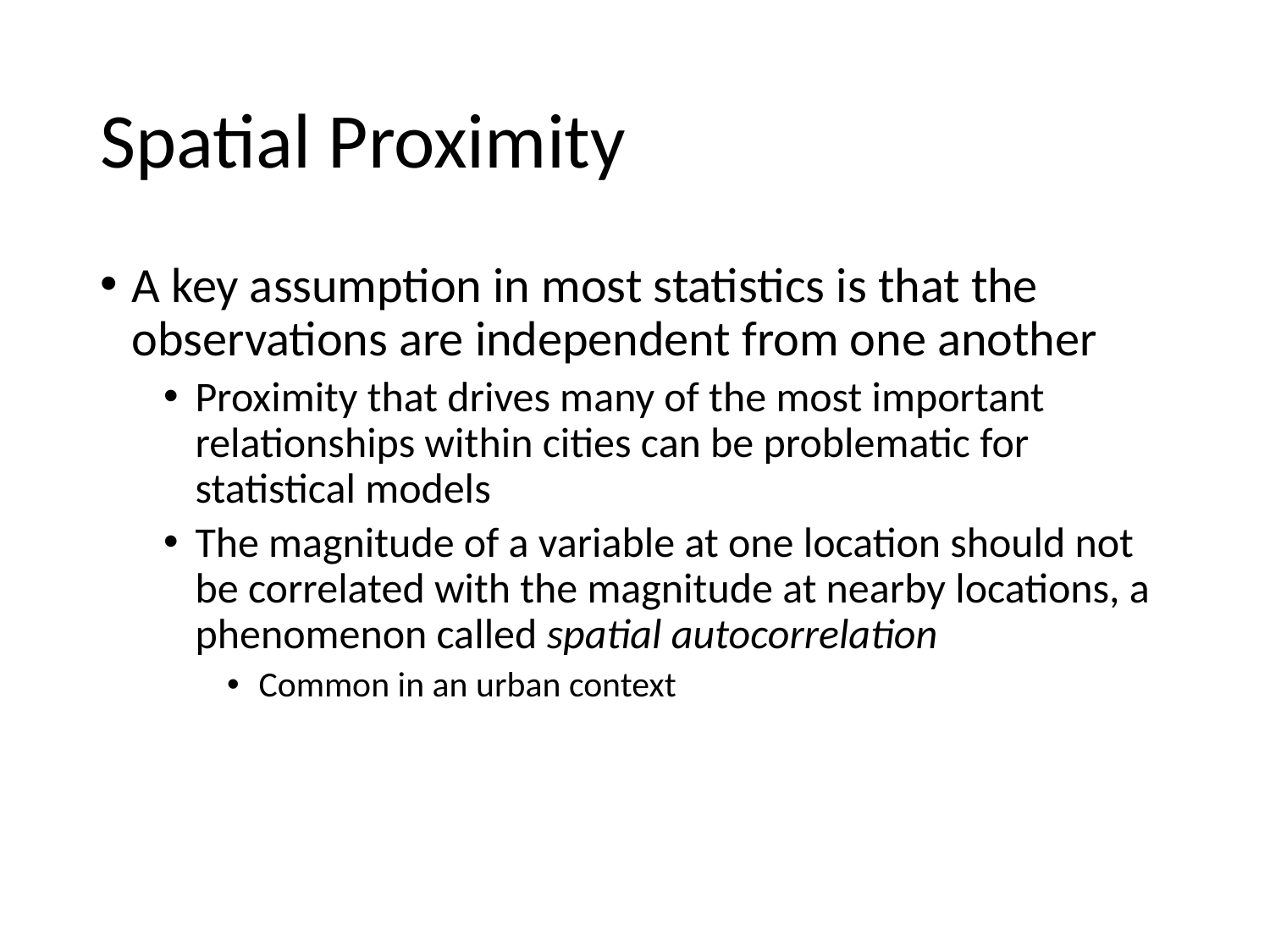

# Spatial Proximity
A key assumption in most statistics is that the observations are independent from one another
Proximity that drives many of the most important relationships within cities can be problematic for statistical models
The magnitude of a variable at one location should not be correlated with the magnitude at nearby locations, a phenomenon called spatial autocorrelation
Common in an urban context